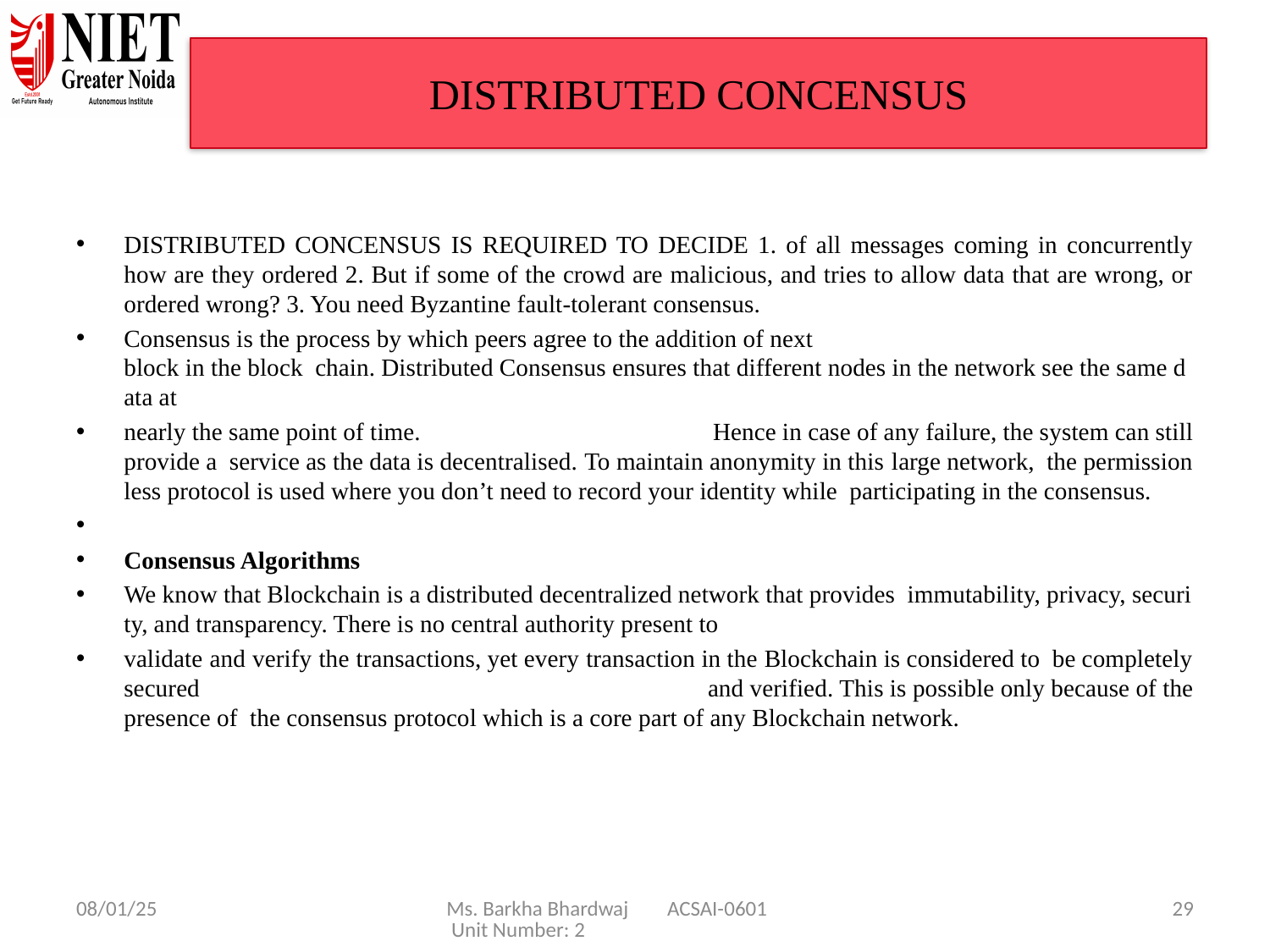

# DISTRIBUTED CONCENSUS
DISTRIBUTED CONCENSUS IS REQUIRED TO DECIDE 1. of all messages coming in concurrently how are they ordered 2. But if some of the crowd are malicious, and tries to allow data that are wrong, or ordered wrong? 3. You need Byzantine fault‐tolerant consensus.
Consensus is the process by which peers agree to the addition of next block in the block  chain. Distributed Consensus ensures that different nodes in the network see the same data at​
nearly the same point of time. Hence in case of any failure, the system can still provide a  service as the data is decentralised. To maintain anonymity in this large network,  the permission less protocol is used where you don’t need to record your identity while  participating in the consensus.​
​
Consensus Algorithms​
We know that Blockchain is a distributed decentralized network that provides  immutability, privacy, security, and transparency. There is no central authority present to​
validate and verify the transactions, yet every transaction in the Blockchain is considered to  be completely secured and verified. This is possible only because of the presence of  the consensus protocol which is a core part of any Blockchain network.​

08/01/25
Ms. Barkha Bhardwaj        ACSAI-0601            Unit Number: 2
29